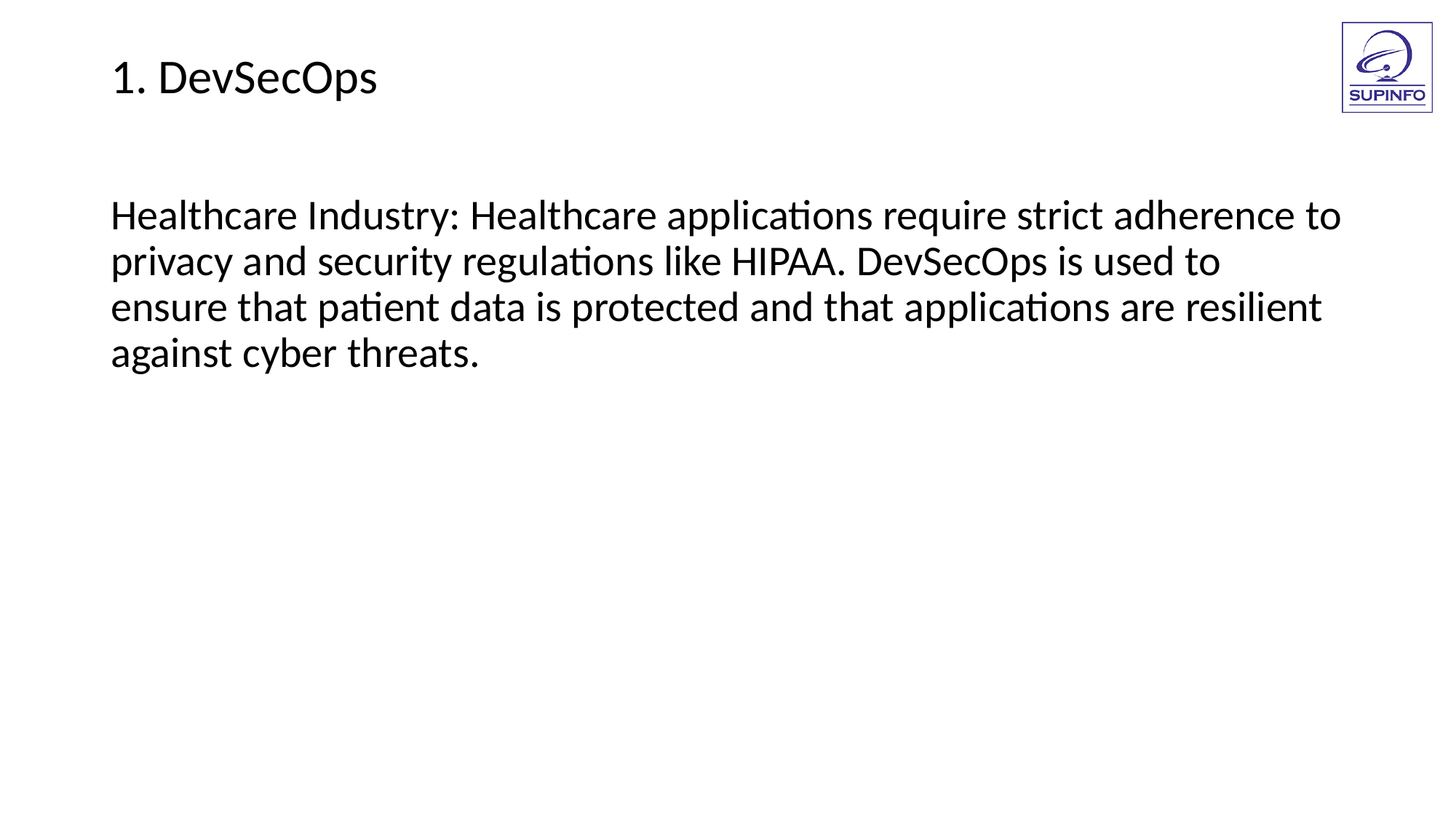

1. DevSecOps
Healthcare Industry: Healthcare applications require strict adherence to privacy and security regulations like HIPAA. DevSecOps is used to ensure that patient data is protected and that applications are resilient against cyber threats.